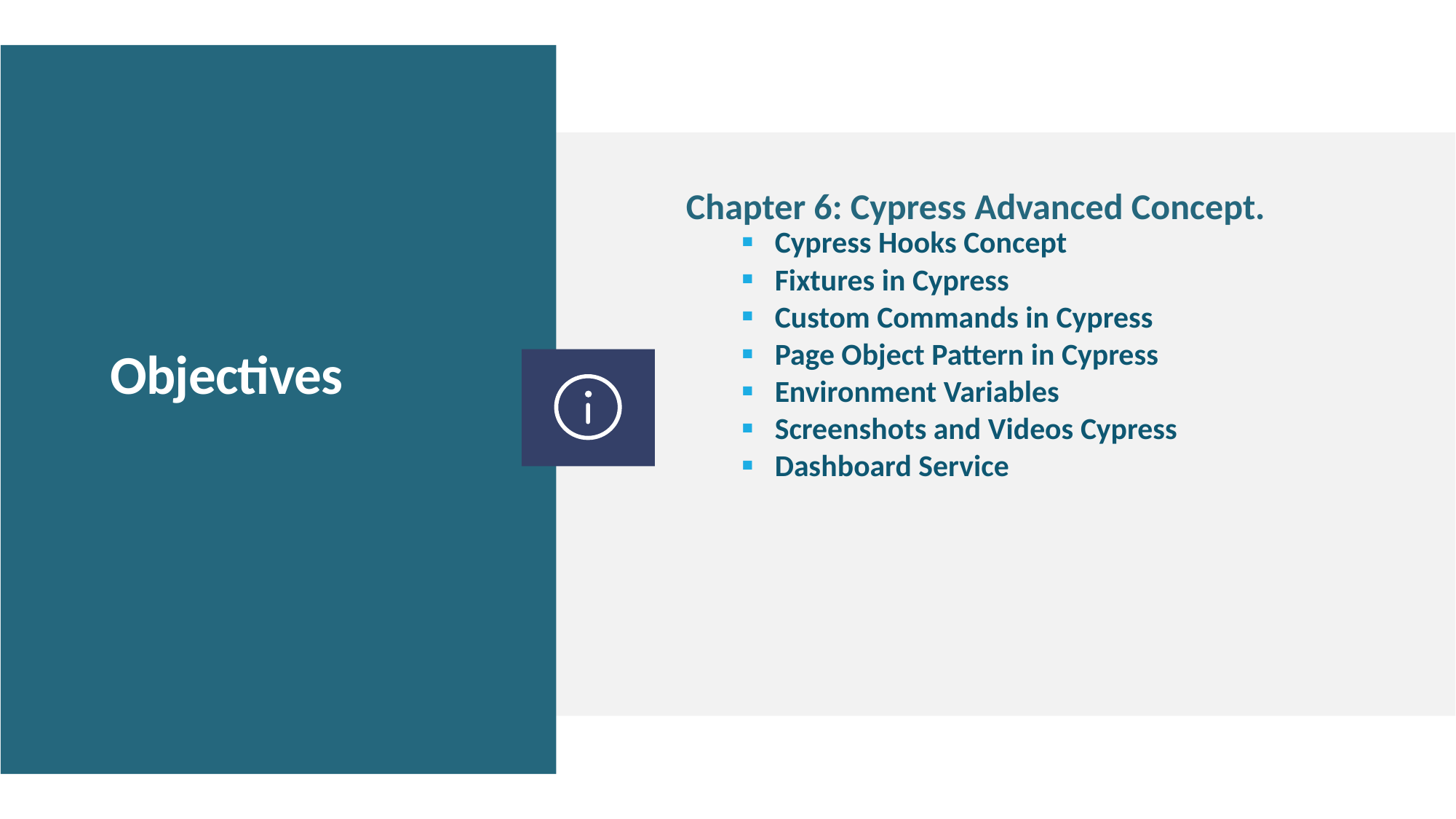

Chapter 6: Cypress Advanced Concept.
Cypress Hooks Concept
Fixtures in Cypress
Custom Commands in Cypress
Page Object Pattern in Cypress
Environment Variables
Screenshots and Videos Cypress
Dashboard Service